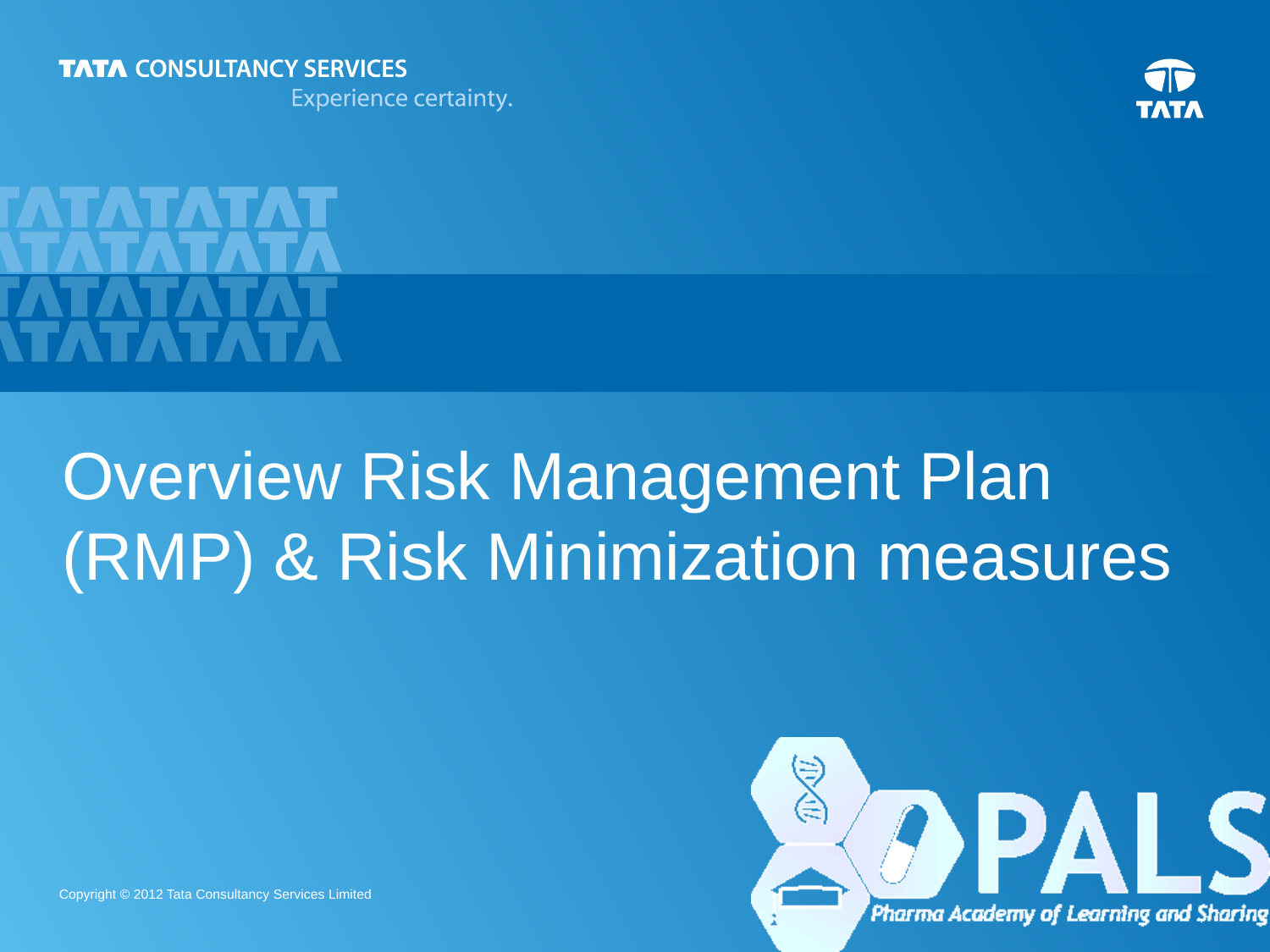

# Overview Risk Management Plan (RMP) & Risk Minimization measures